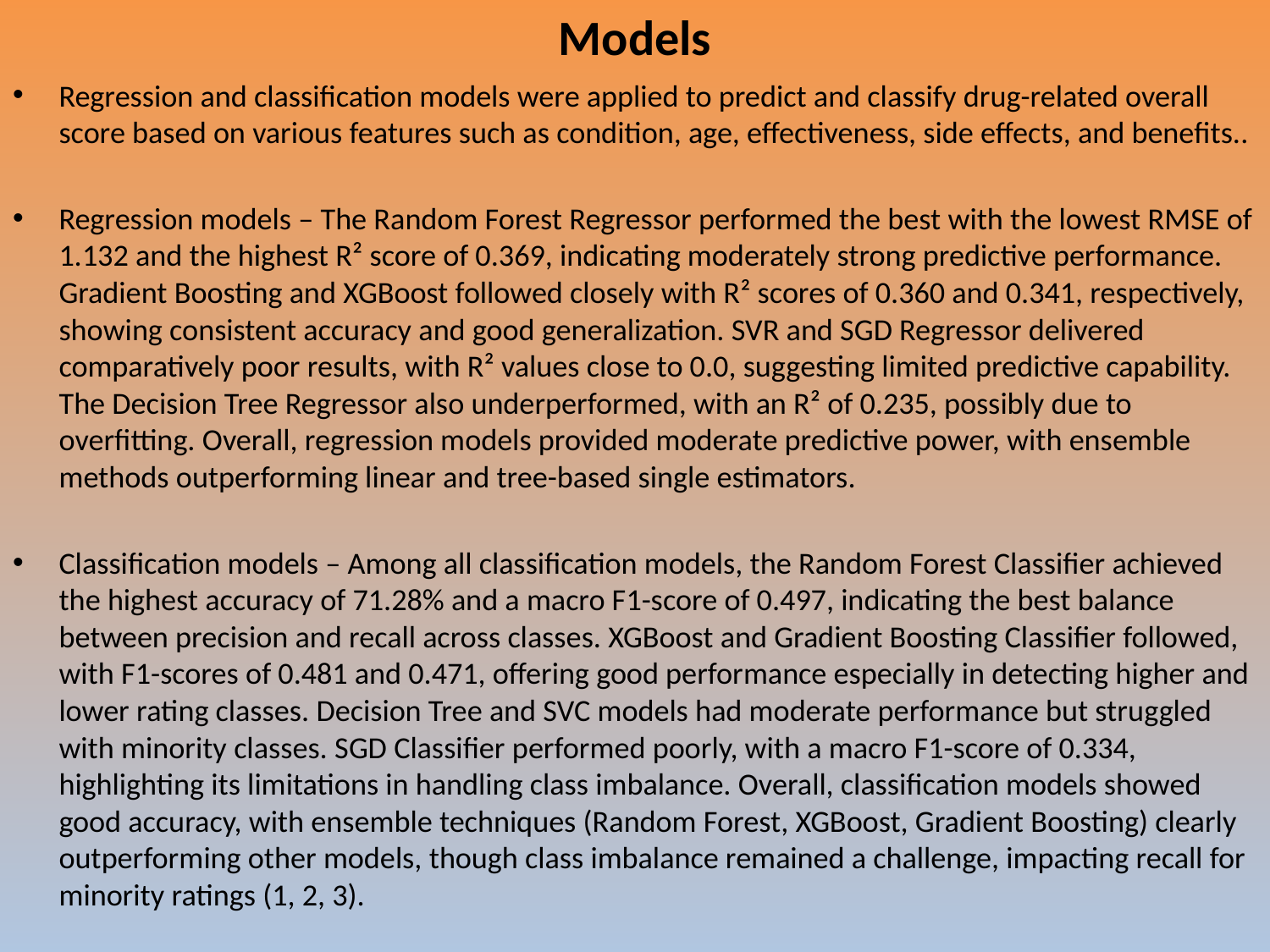

# Models

Regression and classification models were applied to predict and classify drug-related overall score based on various features such as condition, age, effectiveness, side effects, and benefits..

Regression models – The Random Forest Regressor performed the best with the lowest RMSE of 1.132 and the highest R² score of 0.369, indicating moderately strong predictive performance. Gradient Boosting and XGBoost followed closely with R² scores of 0.360 and 0.341, respectively, showing consistent accuracy and good generalization. SVR and SGD Regressor delivered comparatively poor results, with R² values close to 0.0, suggesting limited predictive capability. The Decision Tree Regressor also underperformed, with an R² of 0.235, possibly due to overfitting. Overall, regression models provided moderate predictive power, with ensemble methods outperforming linear and tree-based single estimators.

Classification models – Among all classification models, the Random Forest Classifier achieved the highest accuracy of 71.28% and a macro F1-score of 0.497, indicating the best balance between precision and recall across classes. XGBoost and Gradient Boosting Classifier followed, with F1-scores of 0.481 and 0.471, offering good performance especially in detecting higher and lower rating classes. Decision Tree and SVC models had moderate performance but struggled with minority classes. SGD Classifier performed poorly, with a macro F1-score of 0.334, highlighting its limitations in handling class imbalance. Overall, classification models showed good accuracy, with ensemble techniques (Random Forest, XGBoost, Gradient Boosting) clearly outperforming other models, though class imbalance remained a challenge, impacting recall for minority ratings (1, 2, 3).